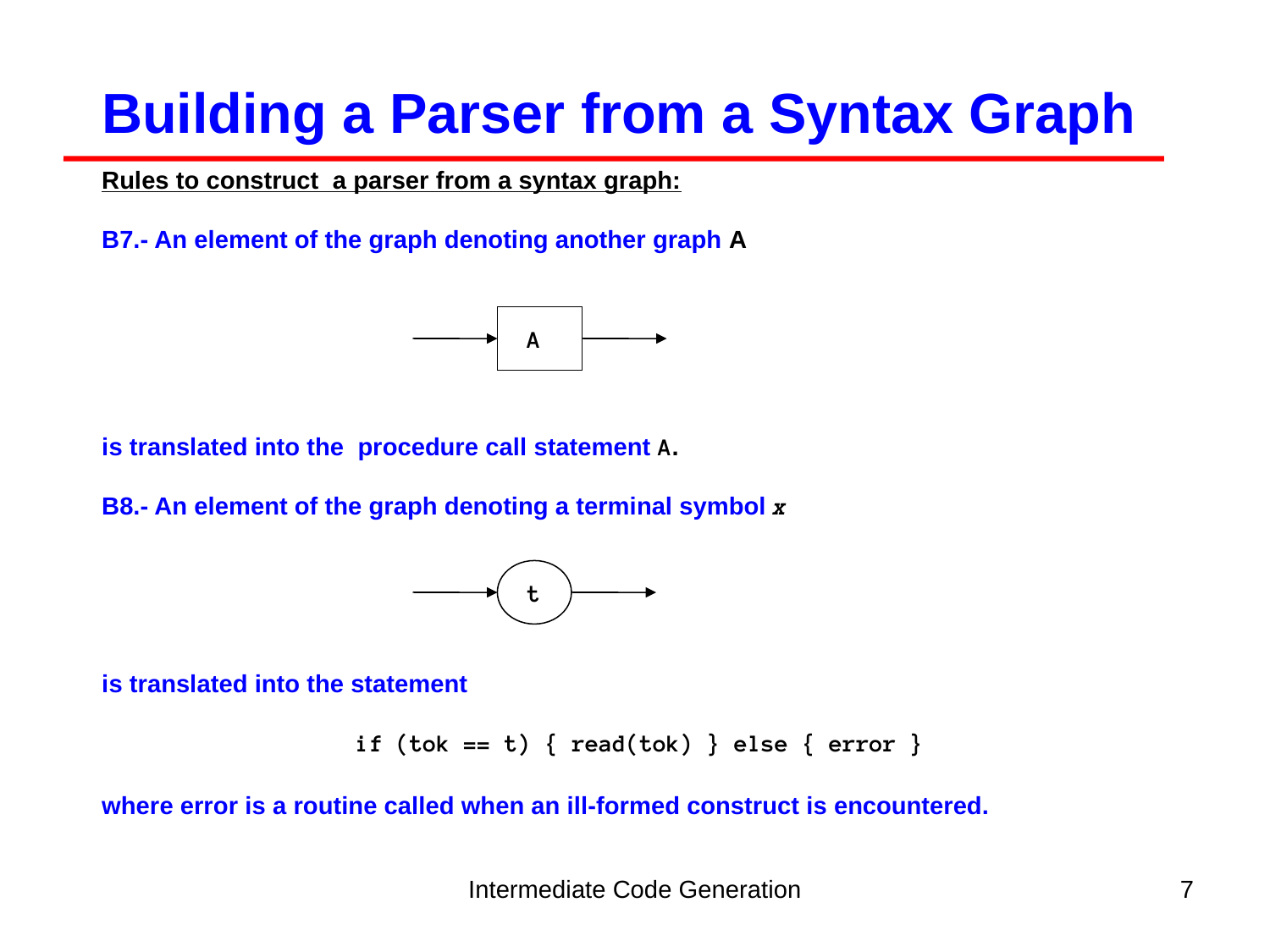

Building a Parser from a Syntax Graph

Rules to construct  a parser from a syntax graph:

B7.- An element of the graph denoting another graph A

is translated into the  procedure call statement A.

B8.- An element of the graph denoting a terminal symbol x

is translated into the statement

		if (tok == t) { read(tok) } else { error }

where error is a routine called when an ill-formed construct is encountered.

 A

 t

Intermediate Code Generation
7